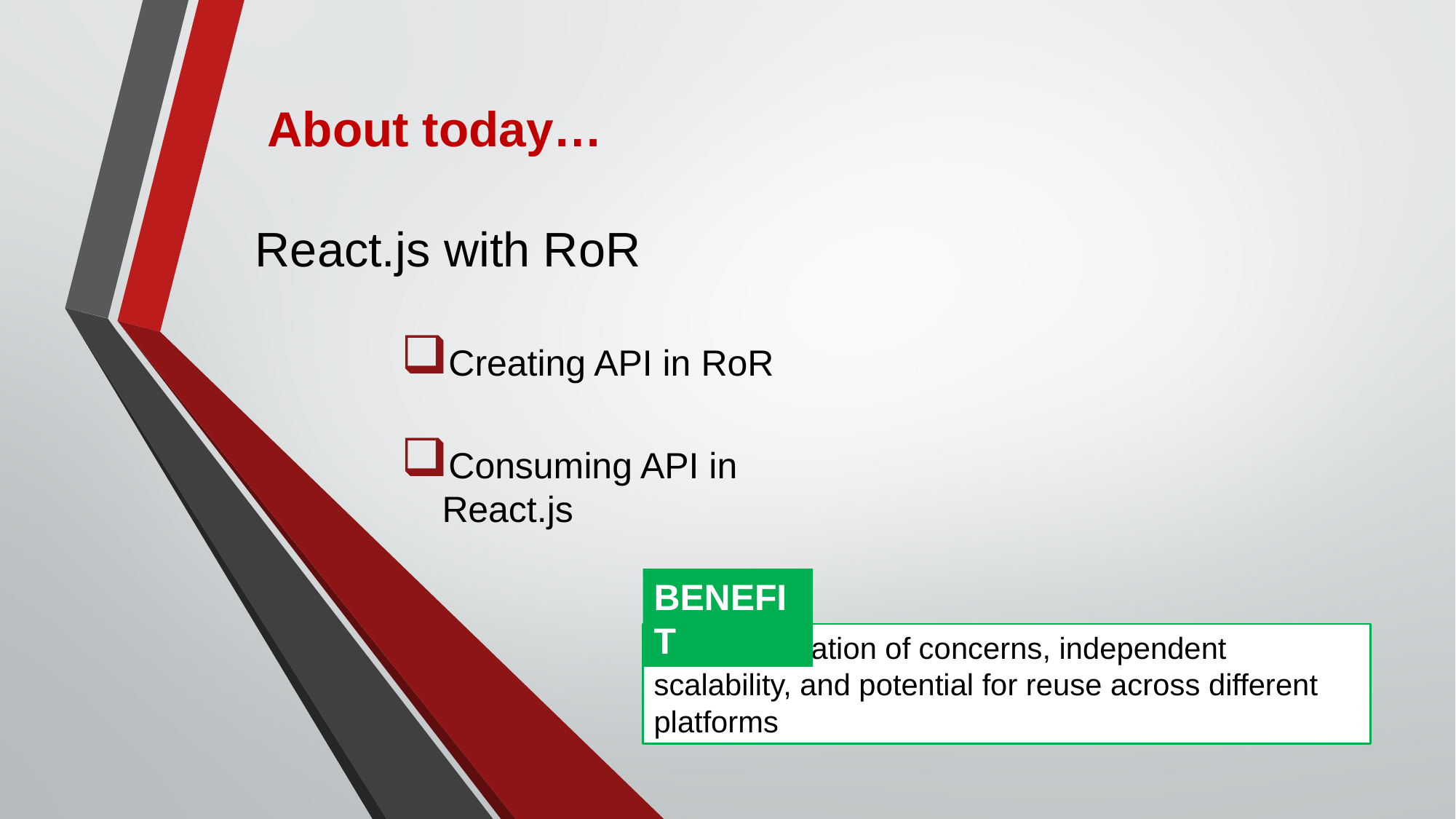

About today…
React.js with RoR
Creating API in RoR
Consuming API in React.js
BENEFIT
Clear separation of concerns, independent scalability, and potential for reuse across different platforms